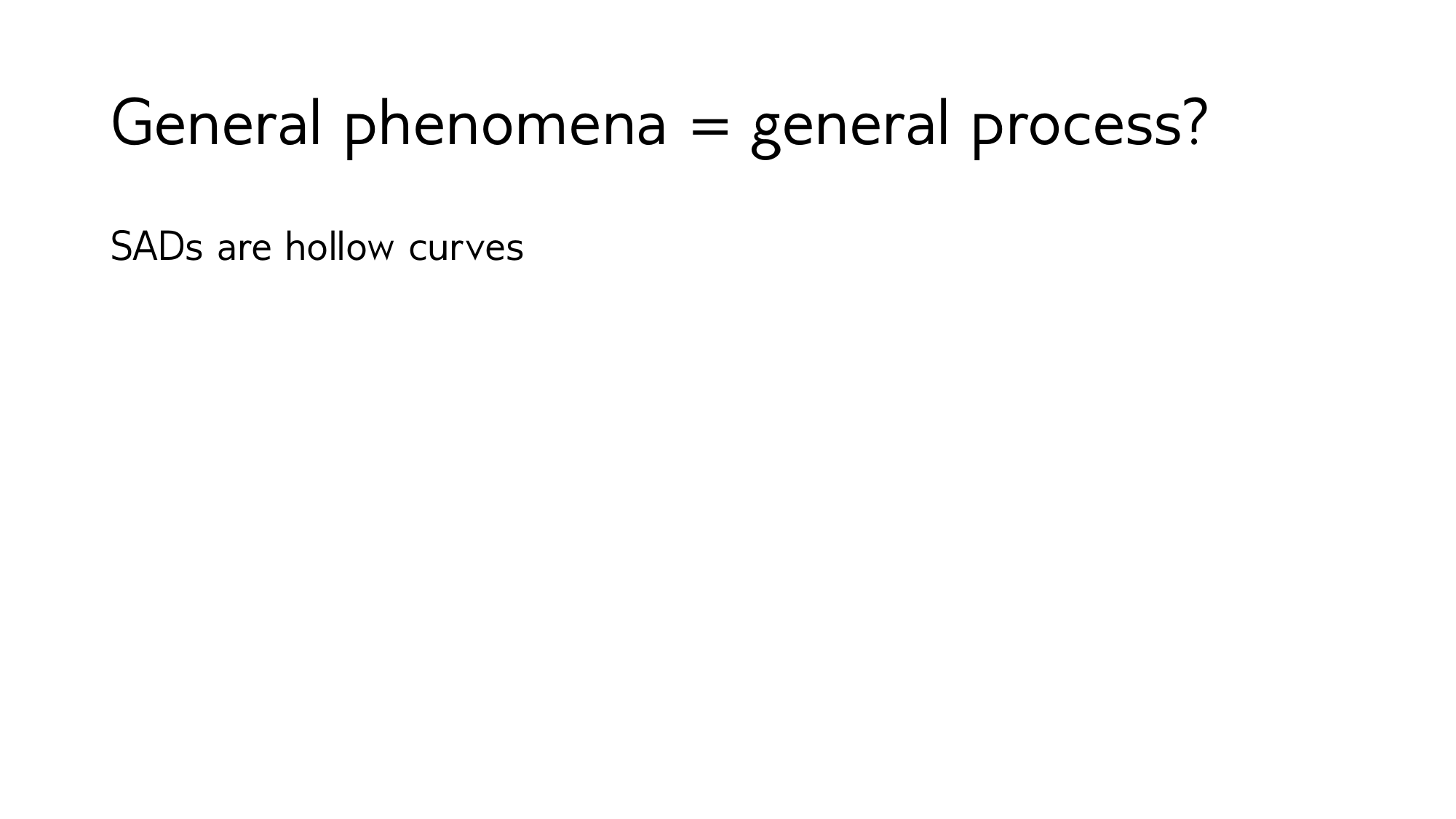

# General phenomena = general process?
SADs are hollow curves